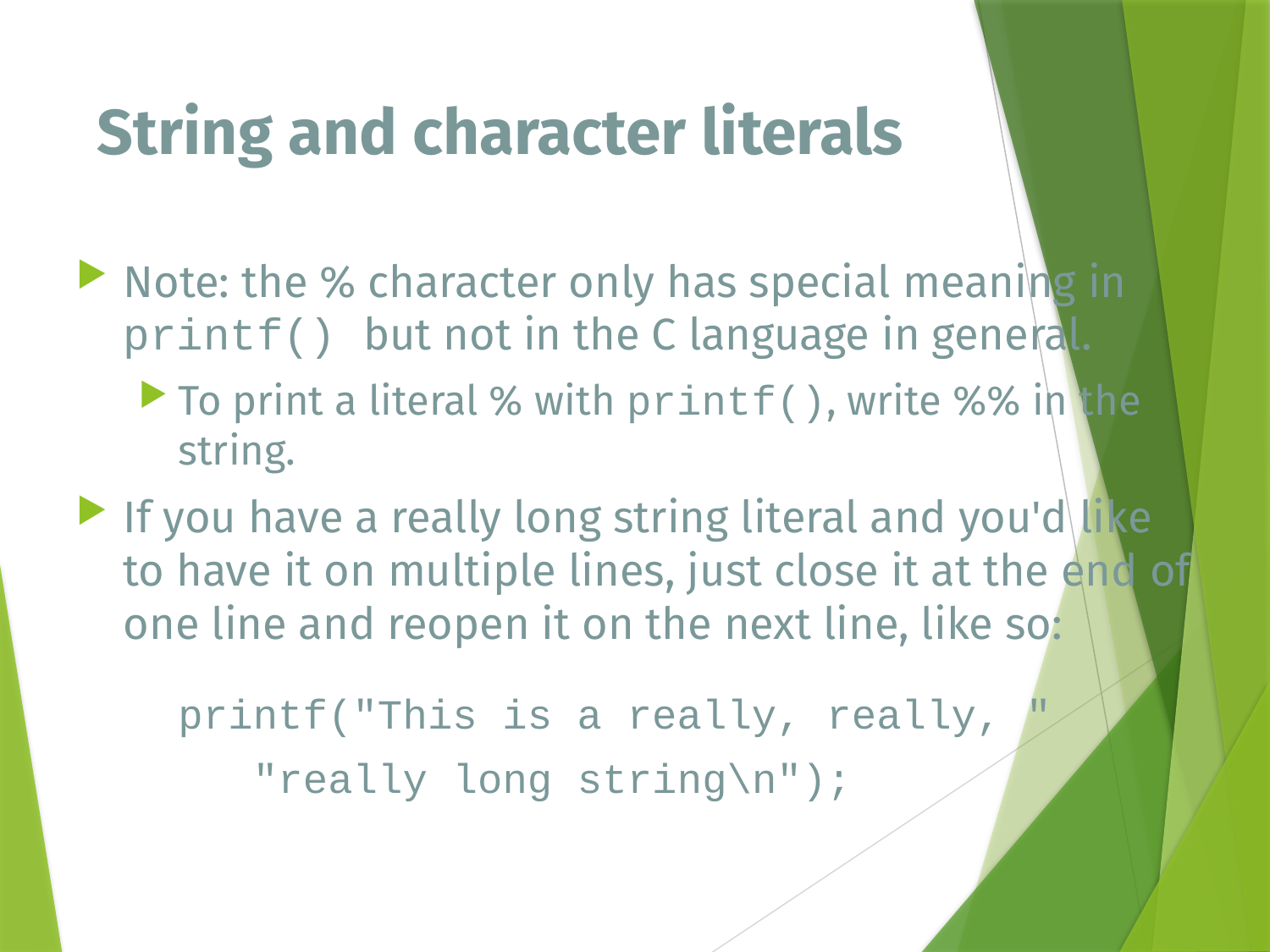

# String and character literals
Note: the % character only has special meaning in printf() but not in the C language in general.
To print a literal % with printf(), write %% in the string.
If you have a really long string literal and you'd like to have it on multiple lines, just close it at the end of one line and reopen it on the next line, like so:
	printf("This is a really, really, "
		   "really long string\n");